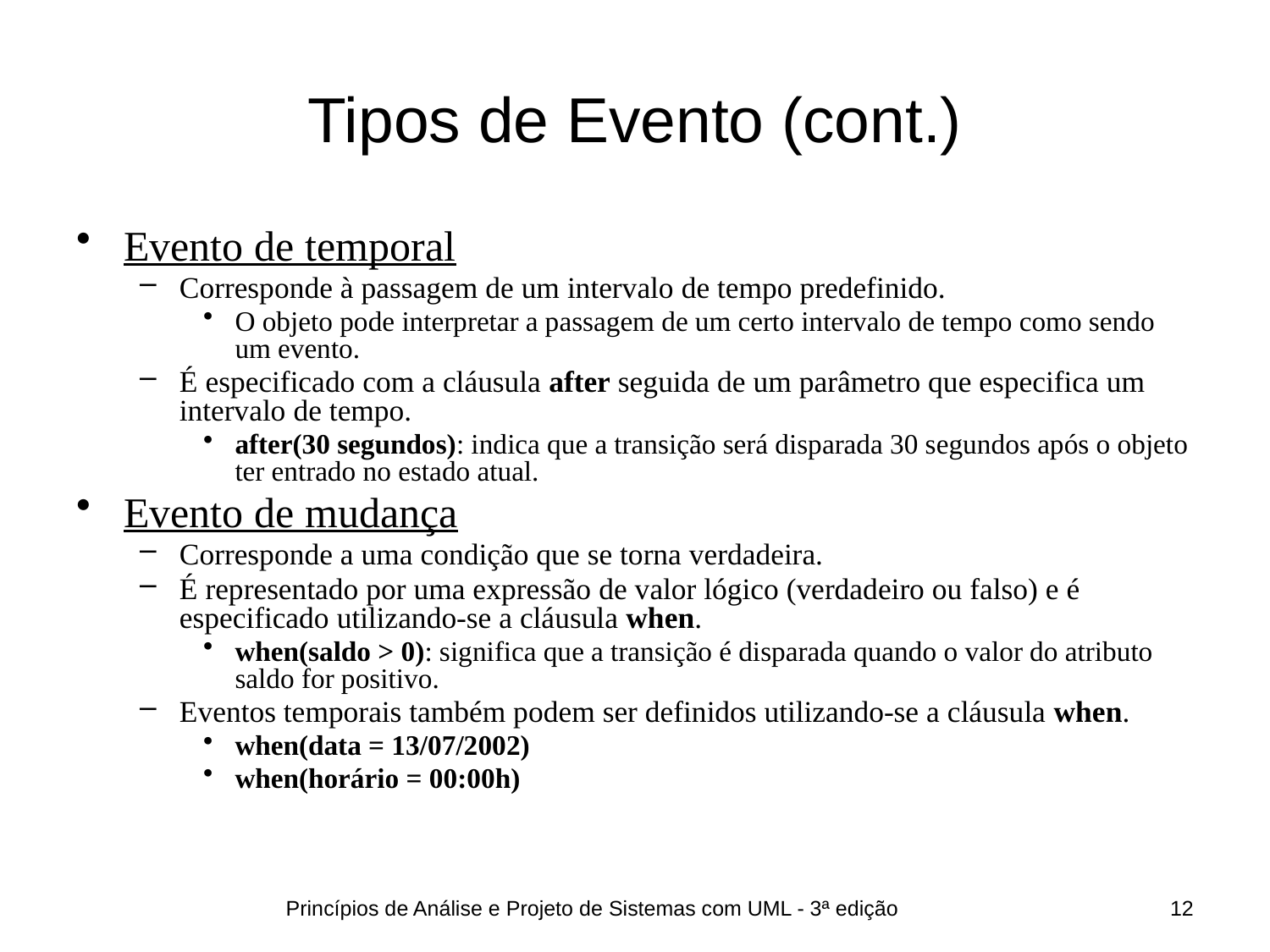

# Tipos de Evento (cont.)
Evento de temporal
Corresponde à passagem de um intervalo de tempo predefinido.
O objeto pode interpretar a passagem de um certo intervalo de tempo como sendo um evento.
É especificado com a cláusula after seguida de um parâmetro que especifica um intervalo de tempo.
after(30 segundos): indica que a transição será disparada 30 segundos após o objeto ter entrado no estado atual.
Evento de mudança
Corresponde a uma condição que se torna verdadeira.
É representado por uma expressão de valor lógico (verdadeiro ou falso) e é especificado utilizando-se a cláusula when.
when(saldo > 0): significa que a transição é disparada quando o valor do atributo saldo for positivo.
Eventos temporais também podem ser definidos utilizando-se a cláusula when.
when(data = 13/07/2002)
when(horário = 00:00h)
Princípios de Análise e Projeto de Sistemas com UML - 3ª edição
12